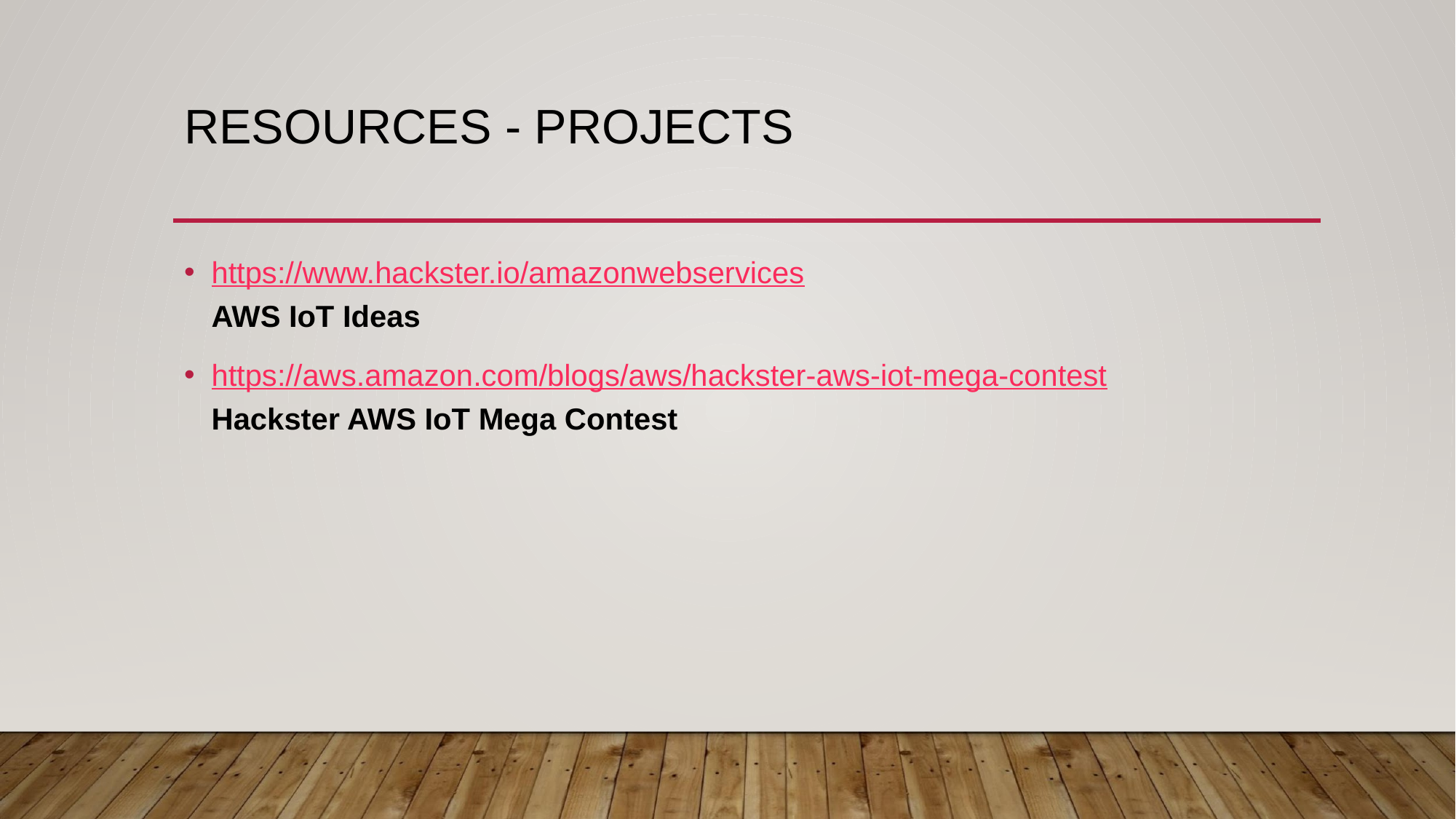

# RESOURCES - PROJECTS
https://www.hackster.io/amazonwebservices
AWS IoT Ideas
https://aws.amazon.com/blogs/aws/hackster-aws-iot-mega-contest
Hackster AWS IoT Mega Contest